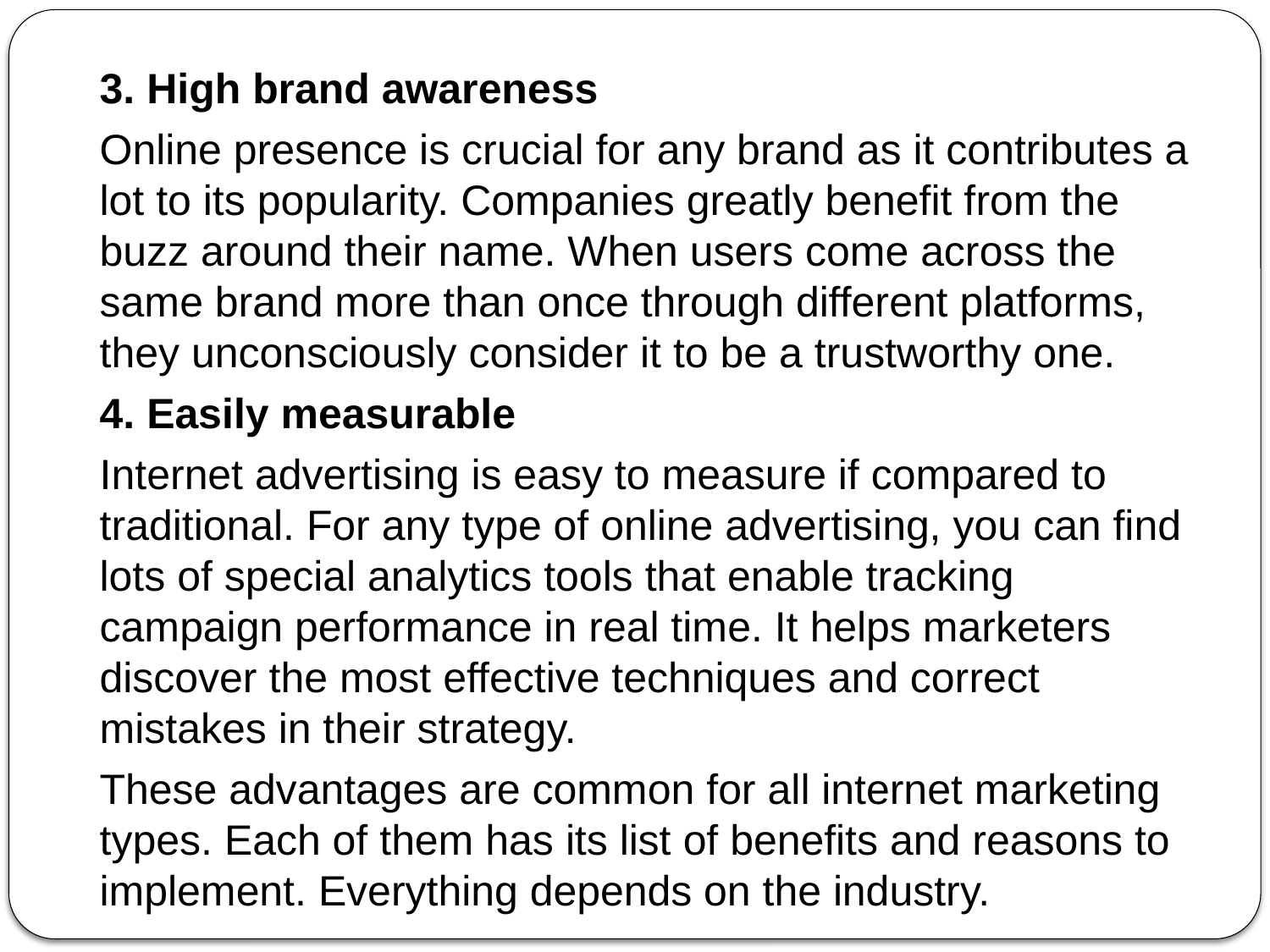

3. High brand awareness
Online presence is crucial for any brand as it contributes a lot to its popularity. Companies greatly benefit from the buzz around their name. When users come across the same brand more than once through different platforms, they unconsciously consider it to be a trustworthy one.
4. Easily measurable
Internet advertising is easy to measure if compared to traditional. For any type of online advertising, you can find lots of special analytics tools that enable tracking campaign performance in real time. It helps marketers discover the most effective techniques and correct mistakes in their strategy.
These advantages are common for all internet marketing types. Each of them has its list of benefits and reasons to implement. Everything depends on the industry.